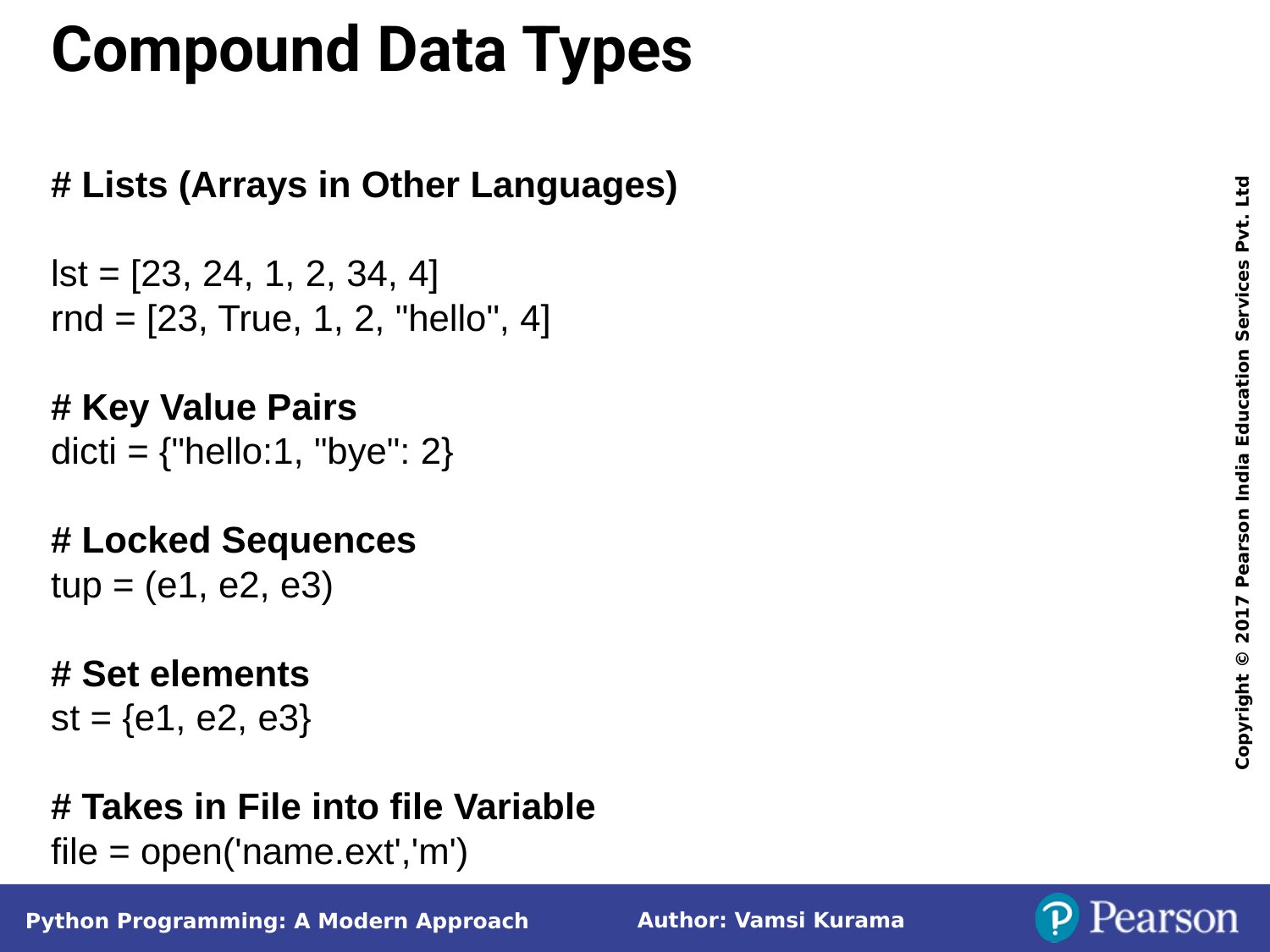

Compound Data Types

# Lists (Arrays in Other Languages)

lst = [23, 24, 1, 2, 34, 4]
rnd = [23, True, 1, 2, "hello", 4]

# Key Value Pairs
dicti = {"hello:1, "bye": 2}

# Locked Sequences
tup = (e1, e2, e3)

# Set elements
st = {e1, e2, e3}

# Takes in File into file Variable
file = open('name.ext','m')